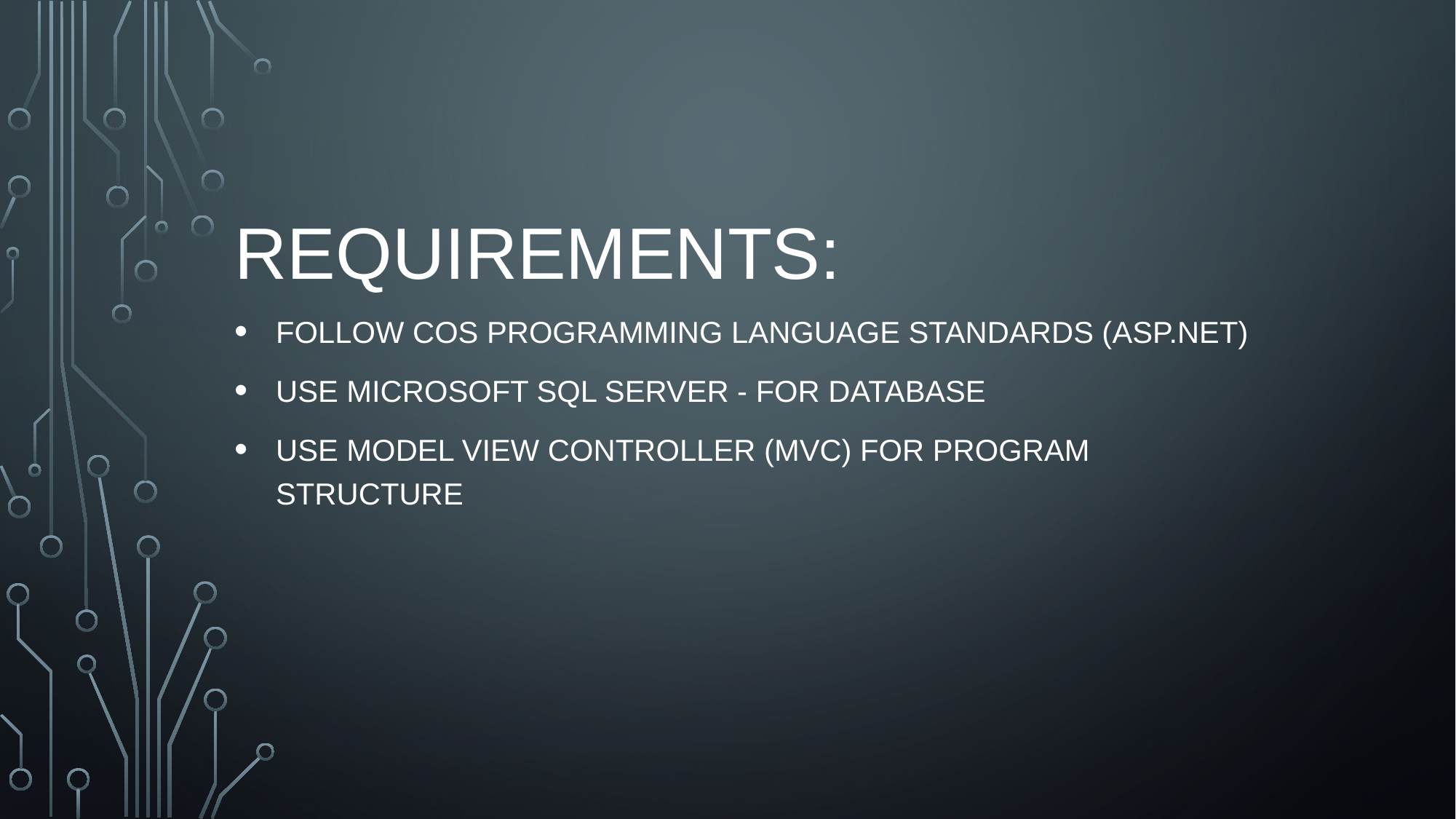

# Requirements:
Follow COS programming language standards (ASP.Net)
Use Microsoft sql server - for database
Use model view controller (mvc) for program structure